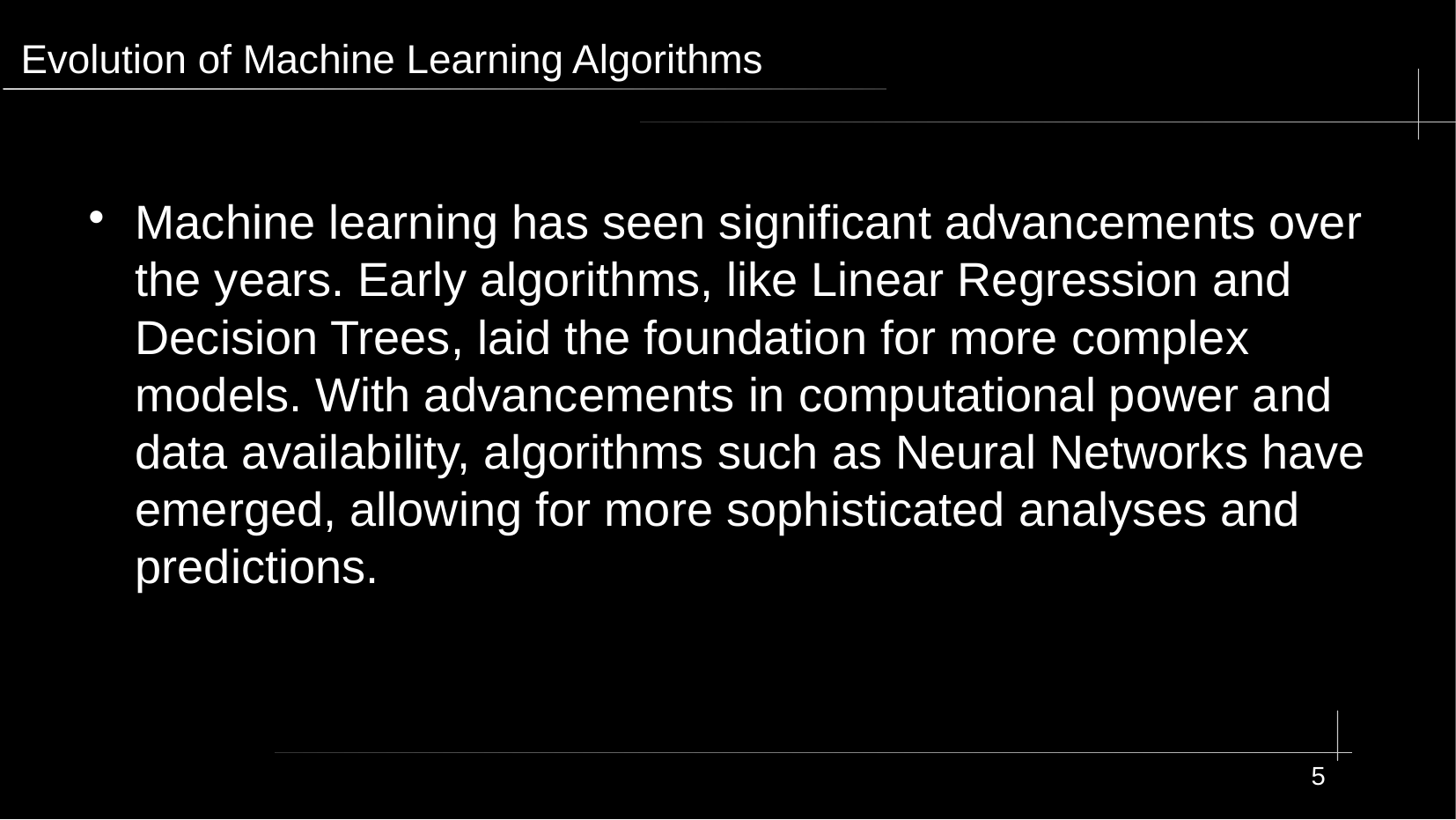

# Evolution of Machine Learning Algorithms
Machine learning has seen significant advancements over the years. Early algorithms, like Linear Regression and Decision Trees, laid the foundation for more complex models. With advancements in computational power and data availability, algorithms such as Neural Networks have emerged, allowing for more sophisticated analyses and predictions.
5